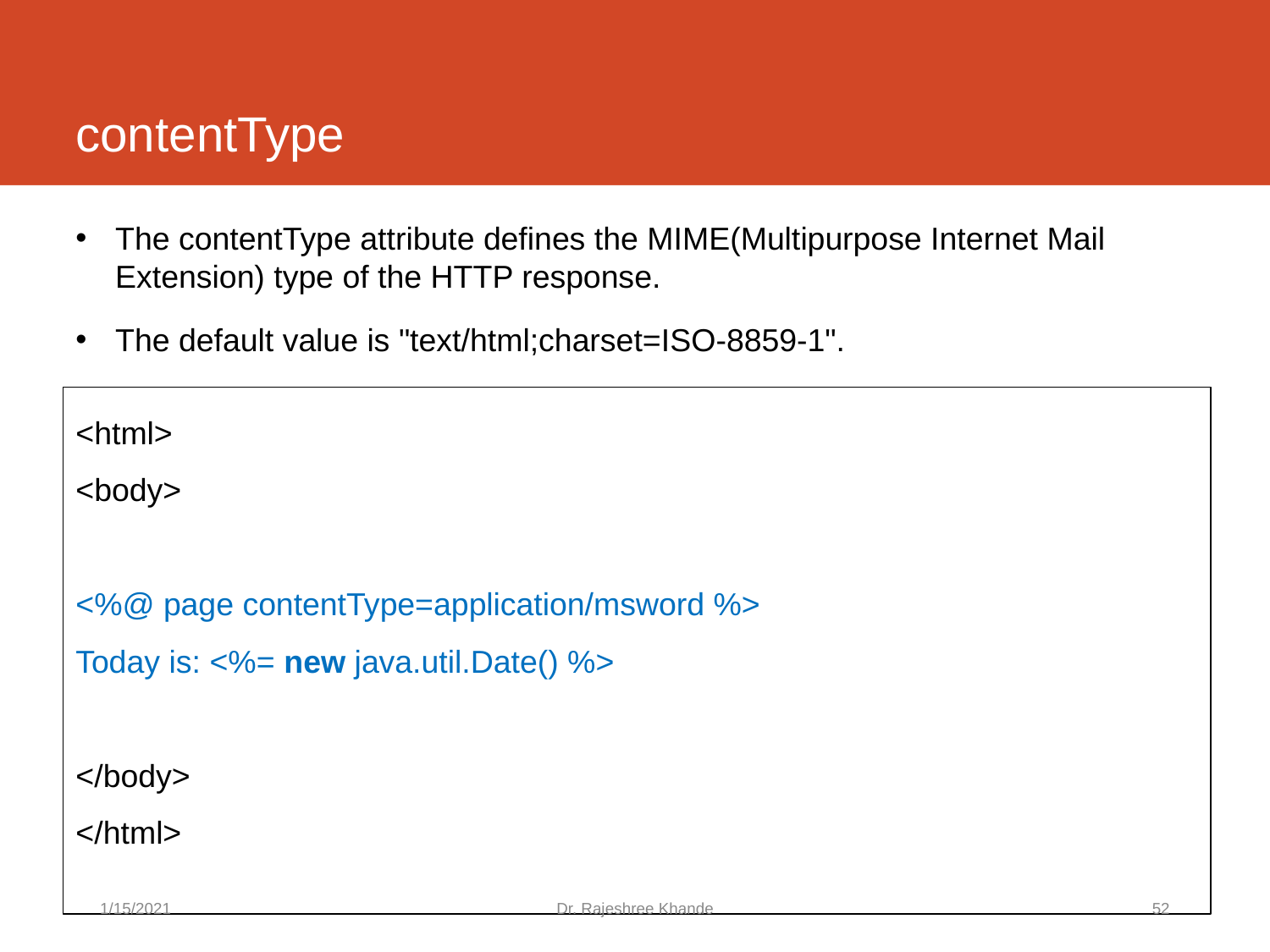

# contentType
The contentType attribute defines the MIME(Multipurpose Internet Mail Extension) type of the HTTP response.
The default value is "text/html;charset=ISO-8859-1".

<html>
<body>

<%@ page contentType=application/msword %>
Today is: <%= new java.util.Date() %>

</body>
</html>

1/15/2021
Dr. Rajeshree Khande
52